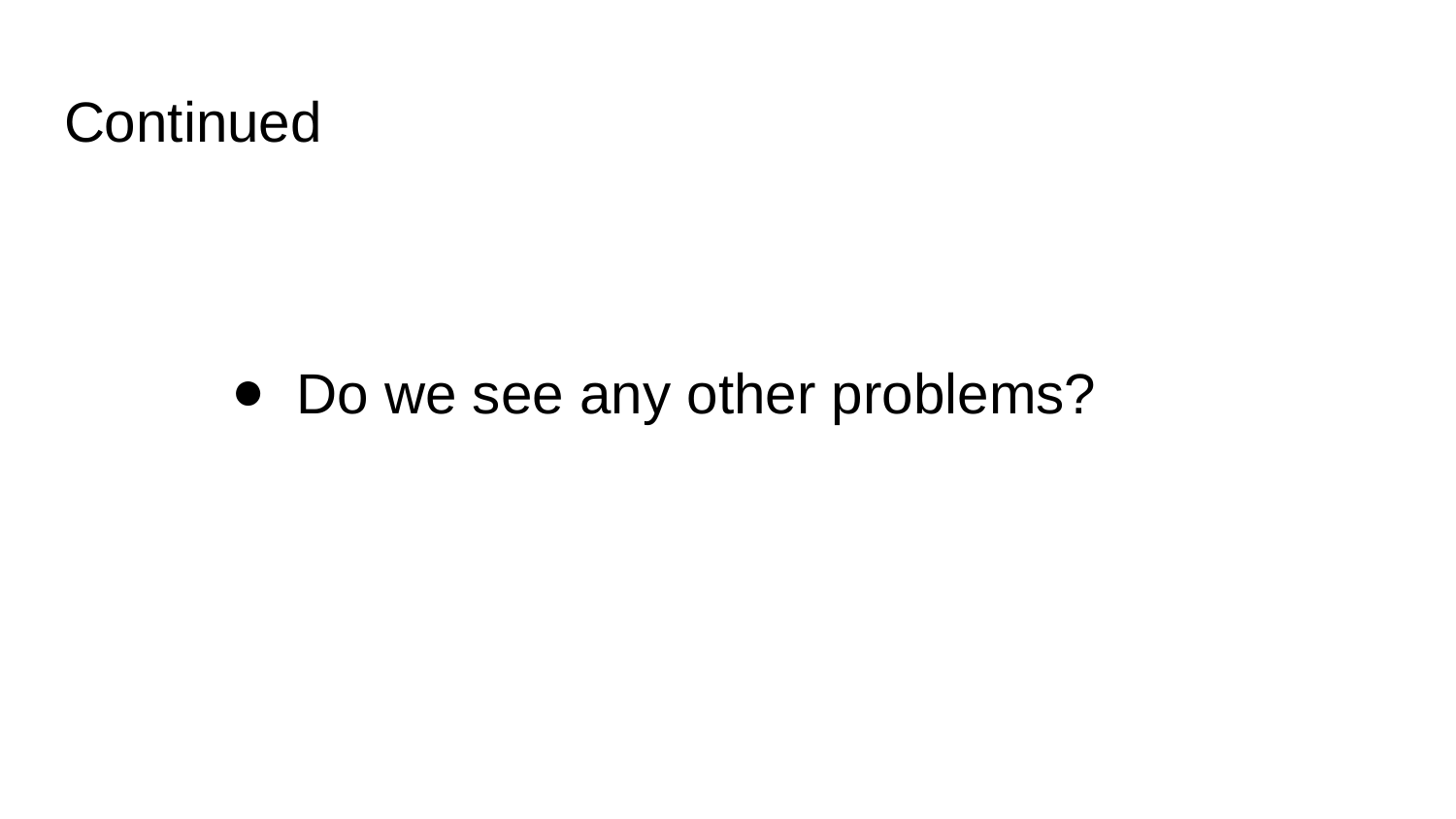

# Continued
Do we see any other problems?